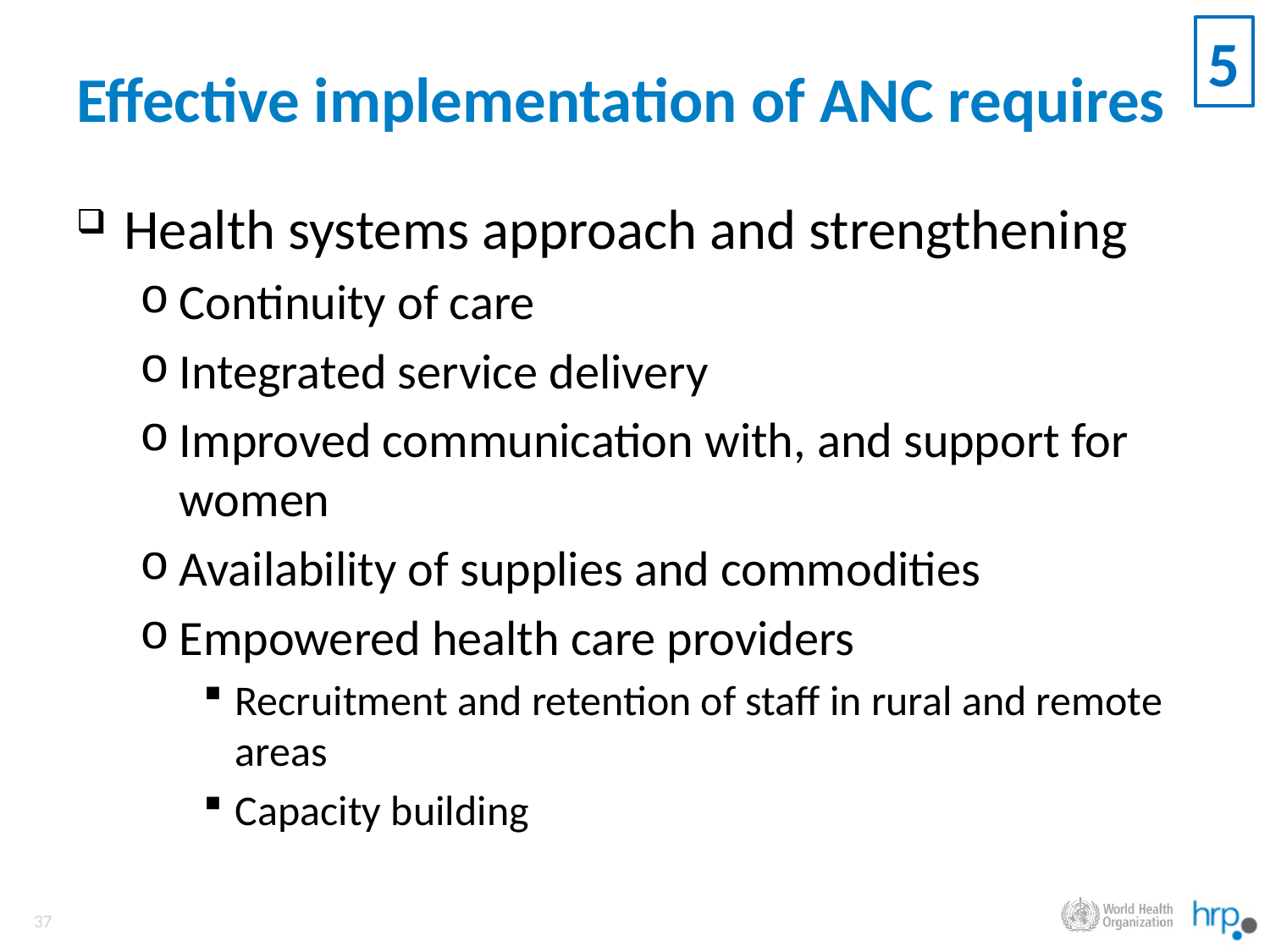

5
# Effective implementation of ANC requires
Health systems approach and strengthening
Continuity of care
Integrated service delivery
Improved communication with, and support for women
Availability of supplies and commodities
Empowered health care providers
Recruitment and retention of staff in rural and remote areas
Capacity building